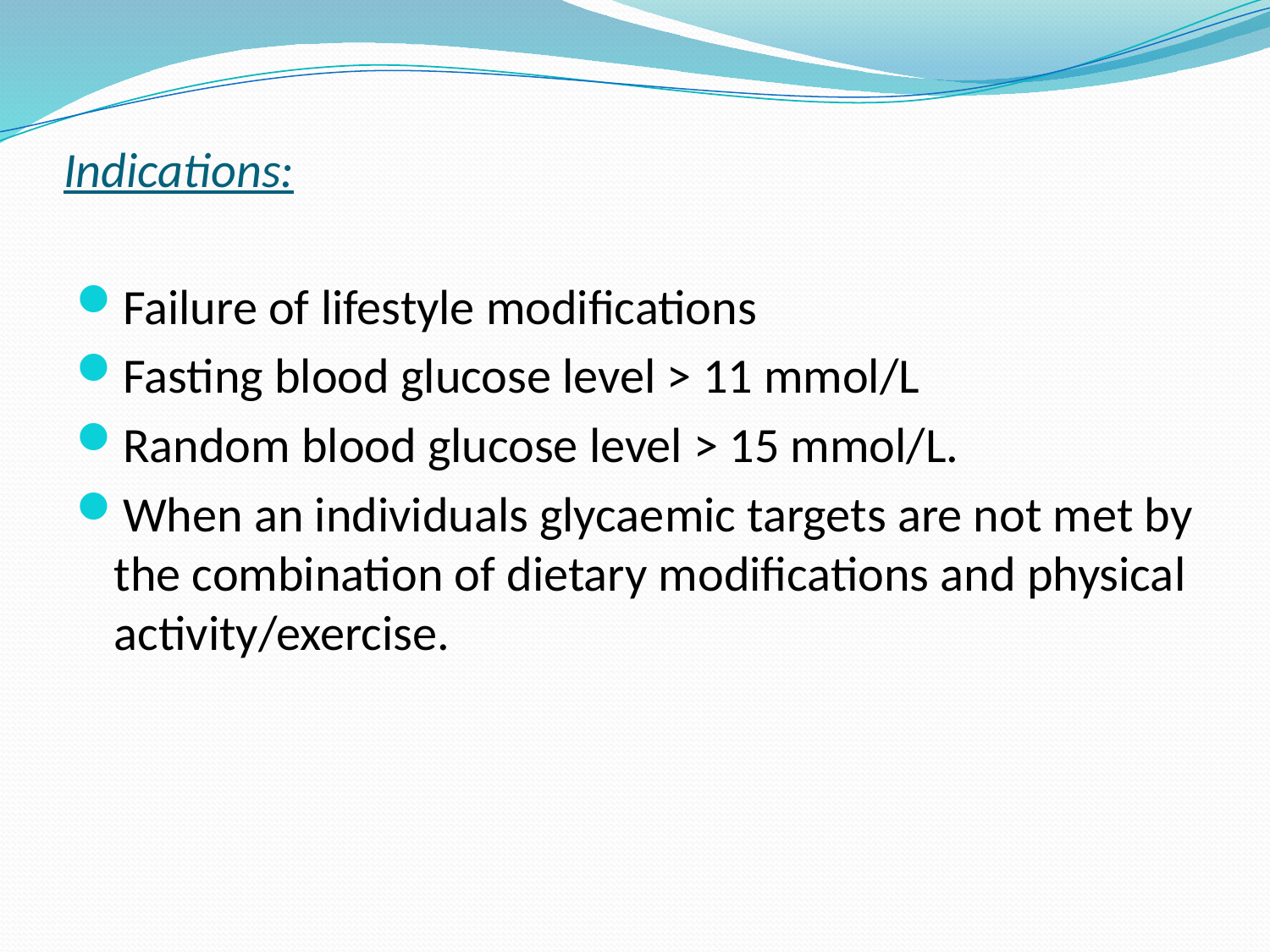

# Indications:
Failure of lifestyle modifications
Fasting blood glucose level > 11 mmol/L
Random blood glucose level > 15 mmol/L.
When an individuals glycaemic targets are not met by the combination of dietary modifications and physical activity/exercise.